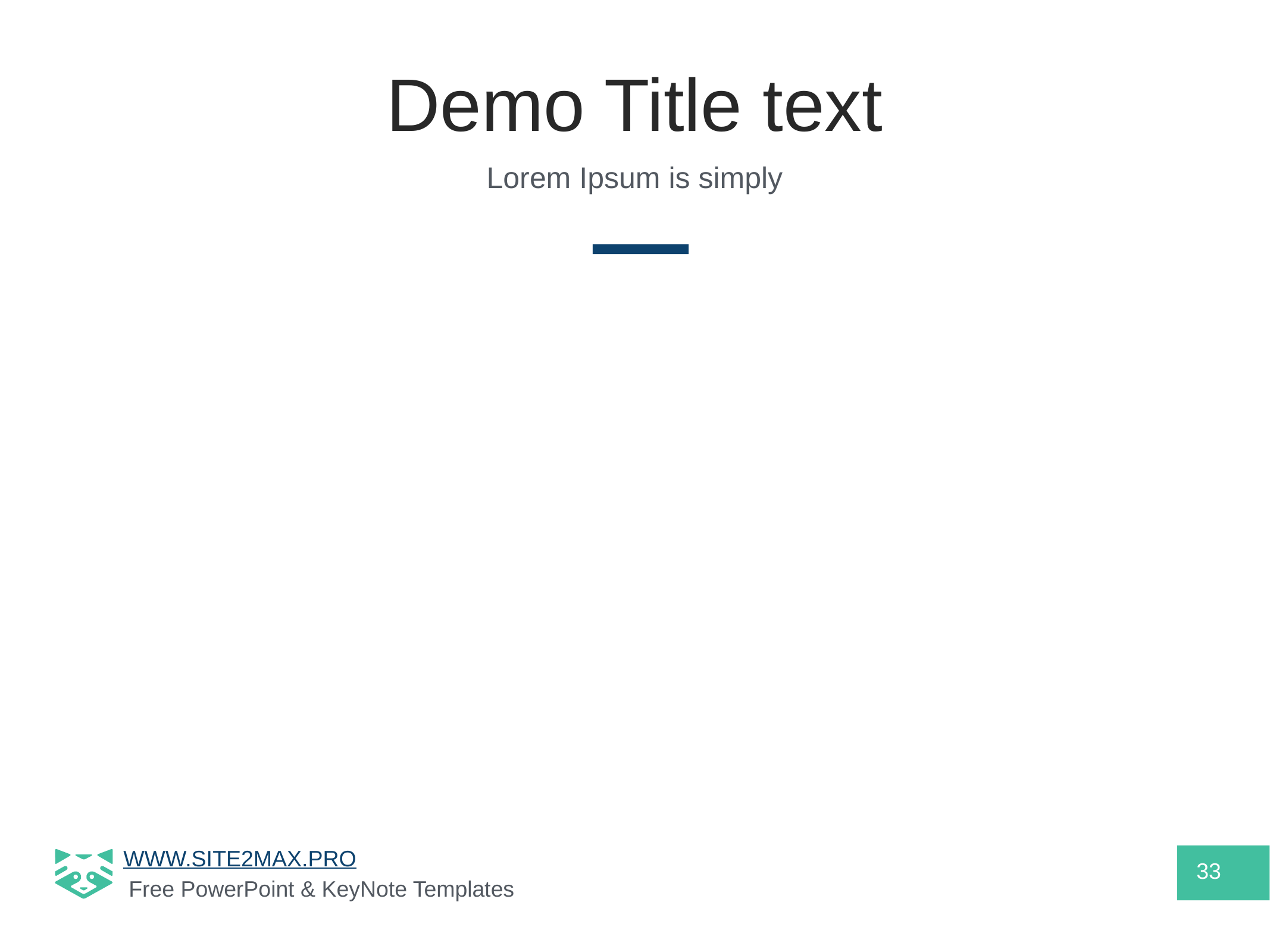

Demo Title text
Lorem Ipsum is simply

33